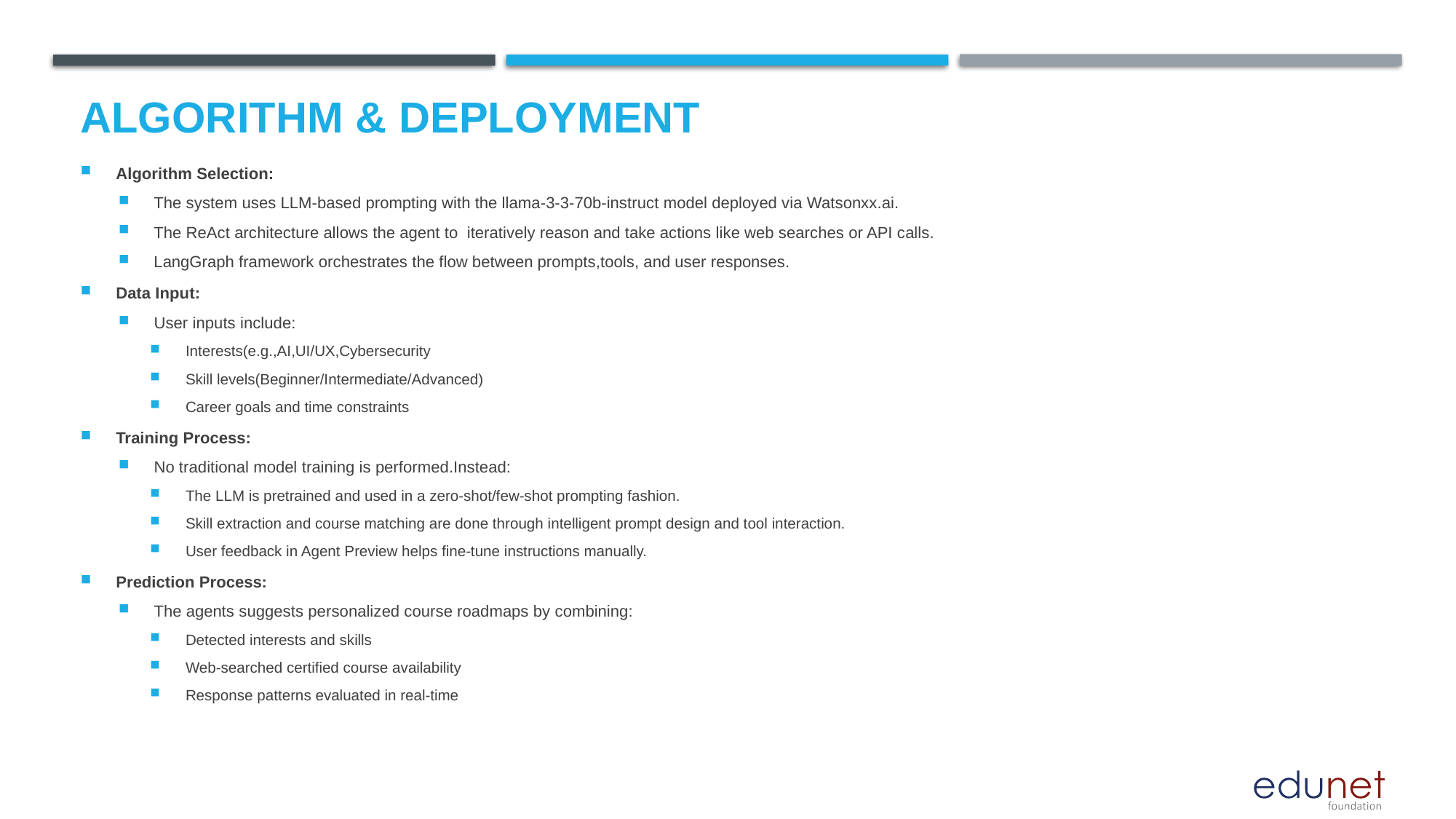

# Algorithm & Deployment
Algorithm Selection:
The system uses LLM-based prompting with the llama-3-3-70b-instruct model deployed via Watsonxx.ai.
The ReAct architecture allows the agent to  iteratively reason and take actions like web searches or API calls.
LangGraph framework orchestrates the flow between prompts,tools, and user responses.
Data Input:
User inputs include:
Interests(e.g.,AI,UI/UX,Cybersecurity
Skill levels(Beginner/Intermediate/Advanced)
Career goals and time constraints
Training Process:
No traditional model training is performed.Instead:
The LLM is pretrained and used in a zero-shot/few-shot prompting fashion.
Skill extraction and course matching are done through intelligent prompt design and tool interaction.
User feedback in Agent Preview helps fine-tune instructions manually.
Prediction Process:
The agents suggests personalized course roadmaps by combining:
Detected interests and skills
Web-searched certified course availability
Response patterns evaluated in real-time